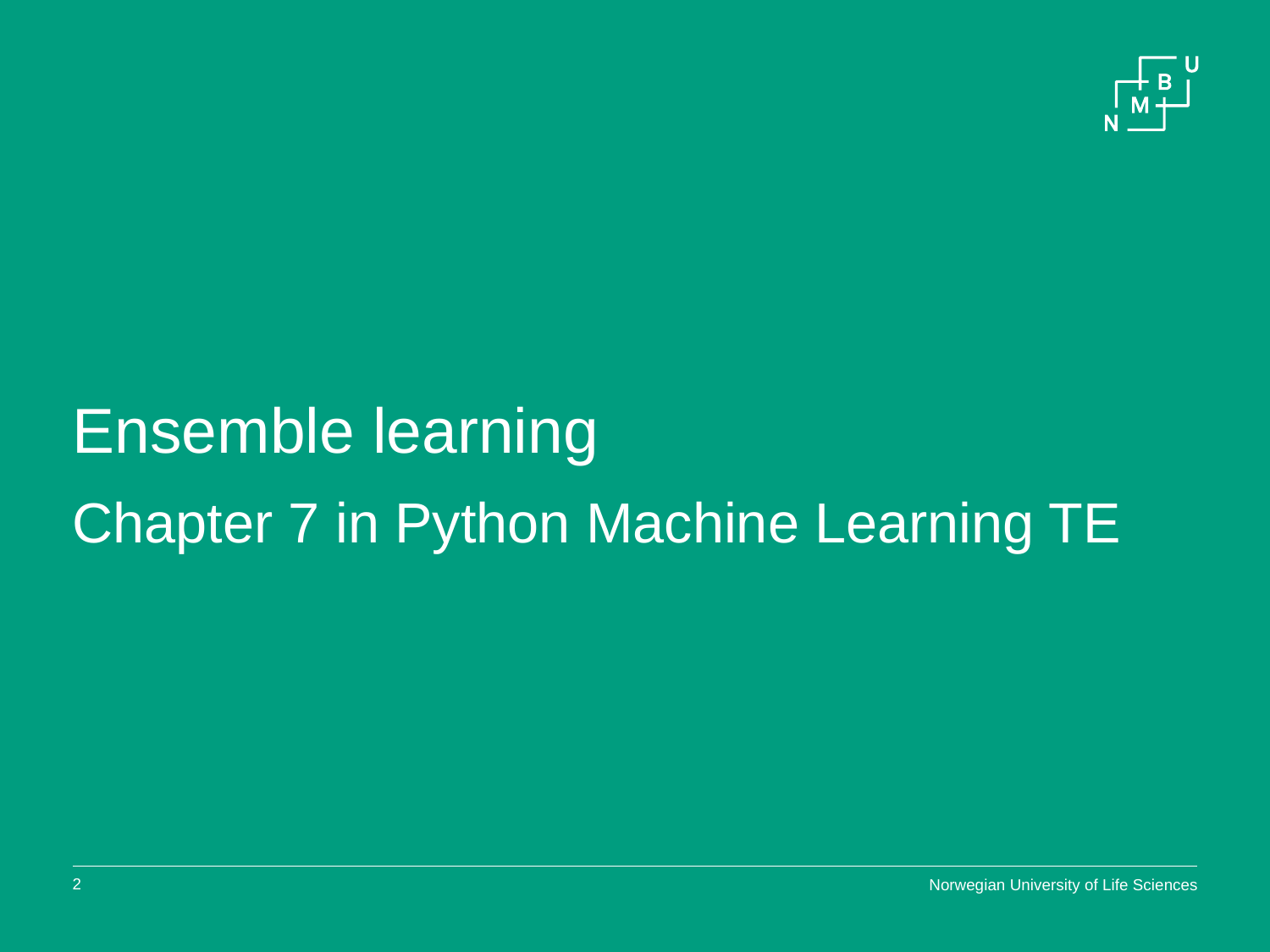

# Ensemble learning
Chapter 7 in Python Machine Learning TE
Norwegian University of Life Sciences
2